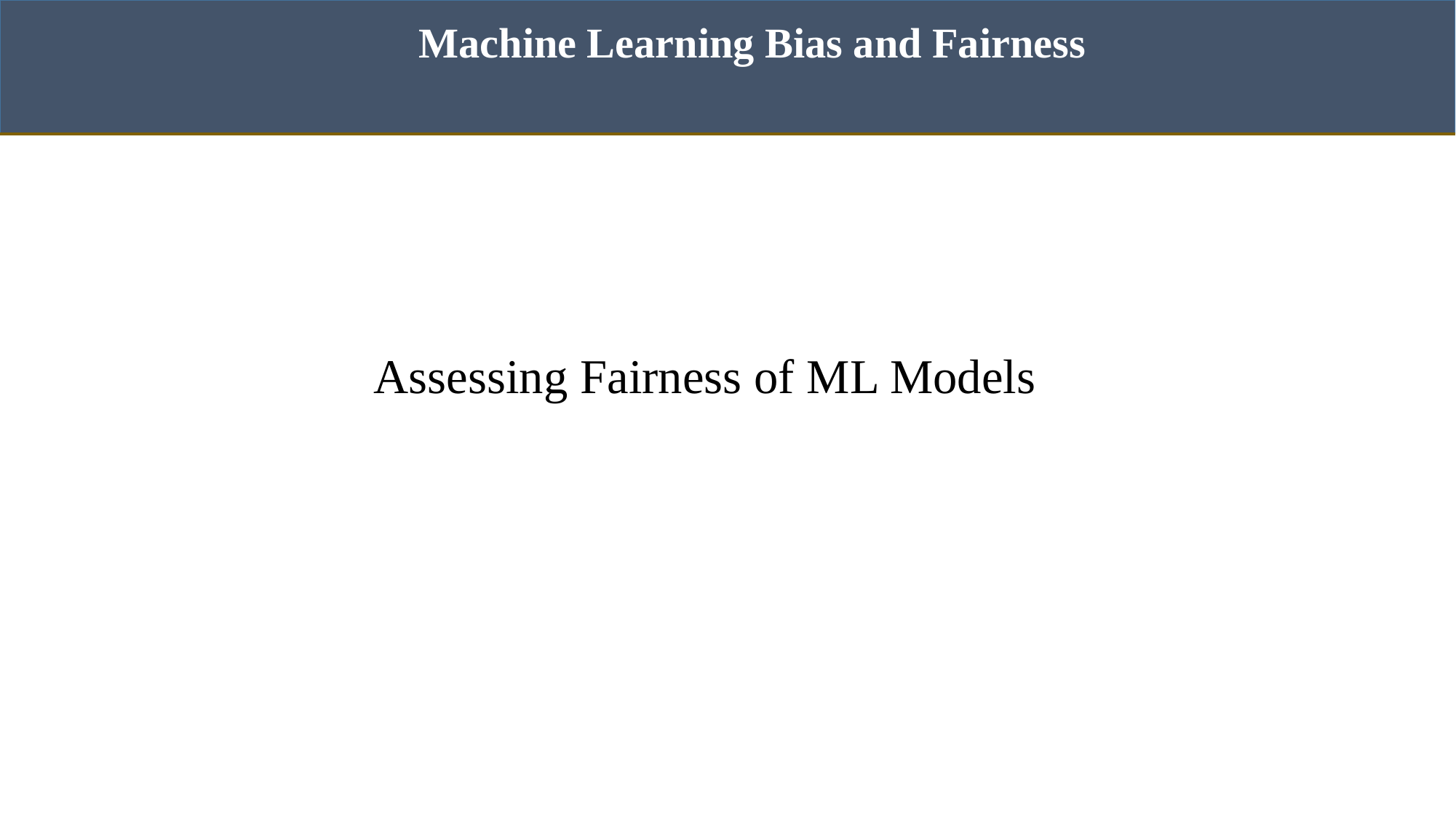

Machine Learning Bias and Fairness
Assessing Fairness of ML Models